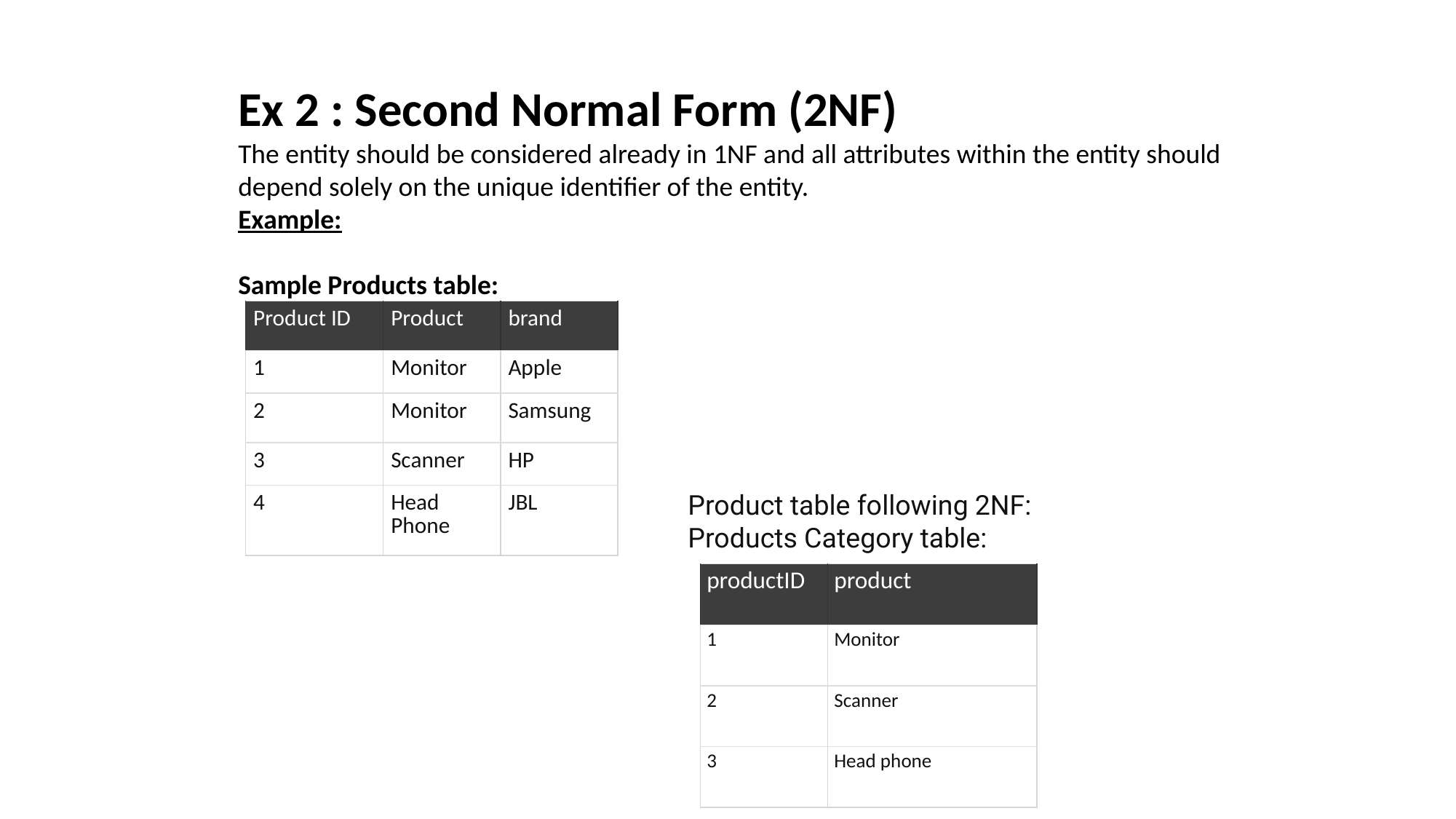

Ex 2 : Second Normal Form (2NF)
The entity should be considered already in 1NF and all attributes within the entity should depend solely on the unique identifier of the entity.
Example:

Sample Products table:
| Product ID | Product | brand |
| --- | --- | --- |
| 1 | Monitor | Apple |
| 2 | Monitor | Samsung |
| 3 | Scanner | HP |
| 4 | Head Phone | JBL |
Product table following 2NF:
Products Category table:
| productID | product |
| --- | --- |
| 1 | Monitor |
| 2 | Scanner |
| 3 | Head phone |